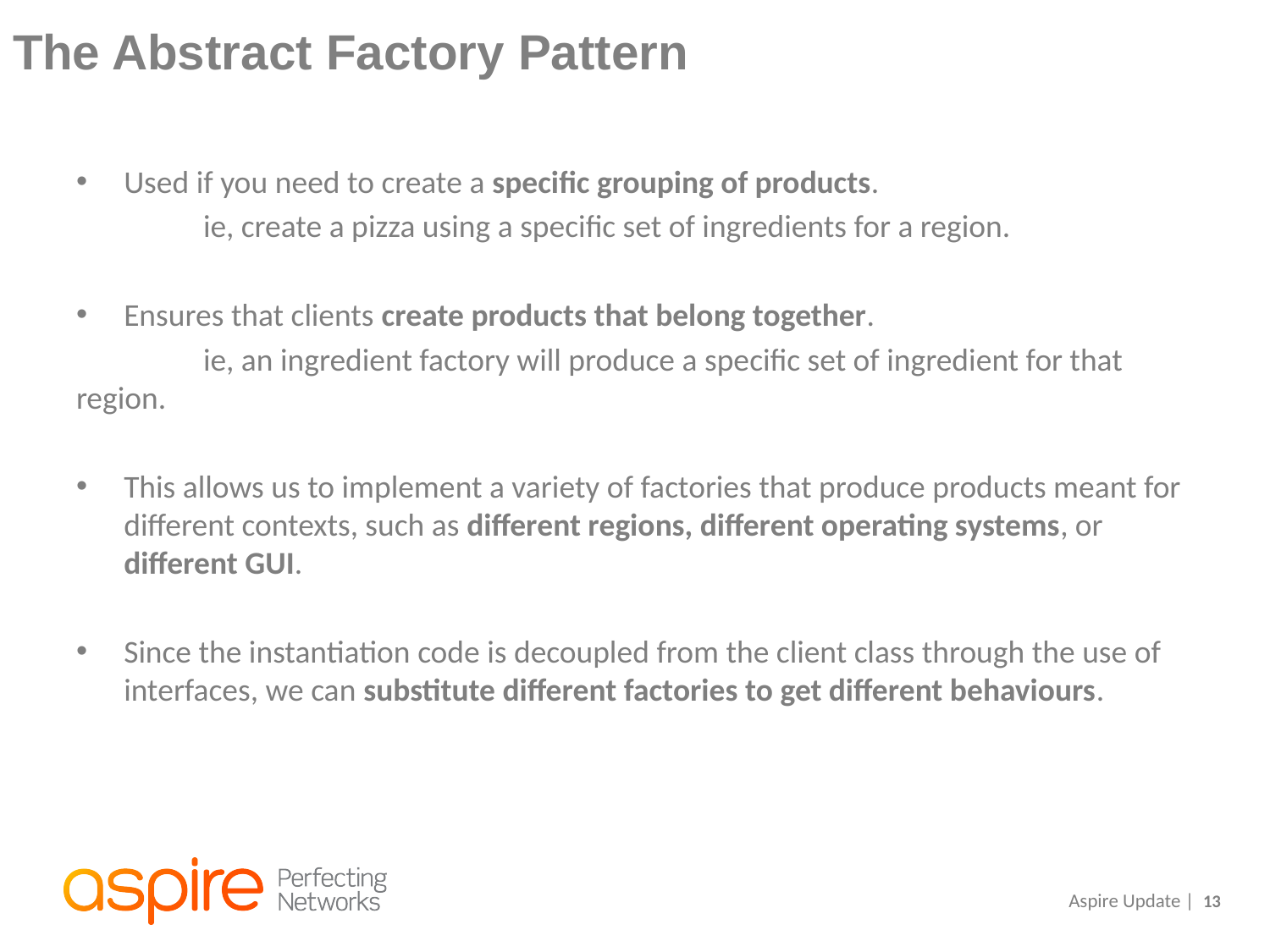

# The Abstract Factory Pattern

Used if you need to create a specific grouping of products.
	ie, create a pizza using a specific set of ingredients for a region.

Ensures that clients create products that belong together.
	ie, an ingredient factory will produce a specific set of ingredient for that region.

This allows us to implement a variety of factories that produce products meant for different contexts, such as different regions, different operating systems, or different GUI.

Since the instantiation code is decoupled from the client class through the use of interfaces, we can substitute different factories to get different behaviours.